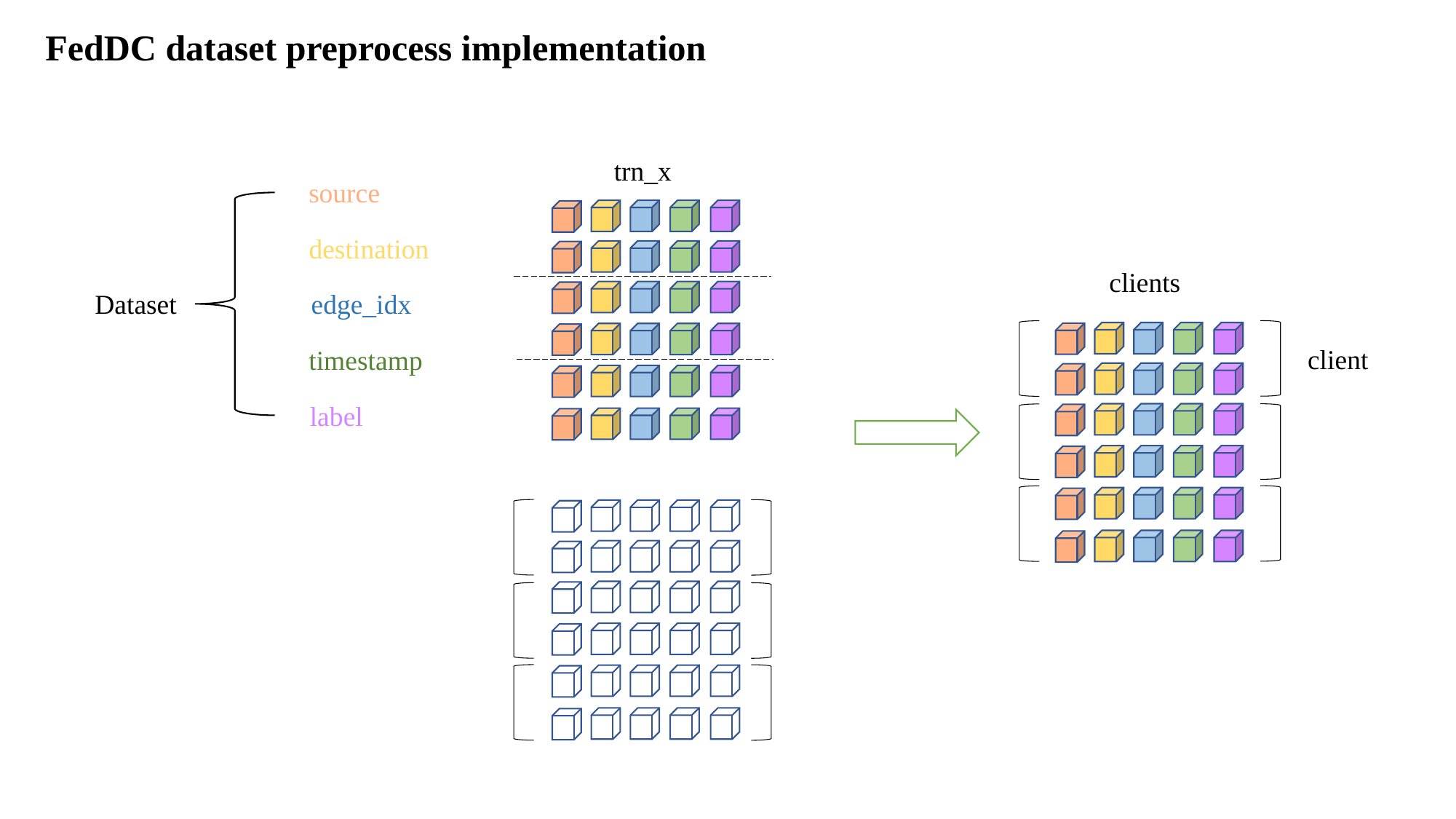

FedDC dataset preprocess implementation
trn_x
source

destination

clients

Dataset
edge_idx

client
timestamp

label